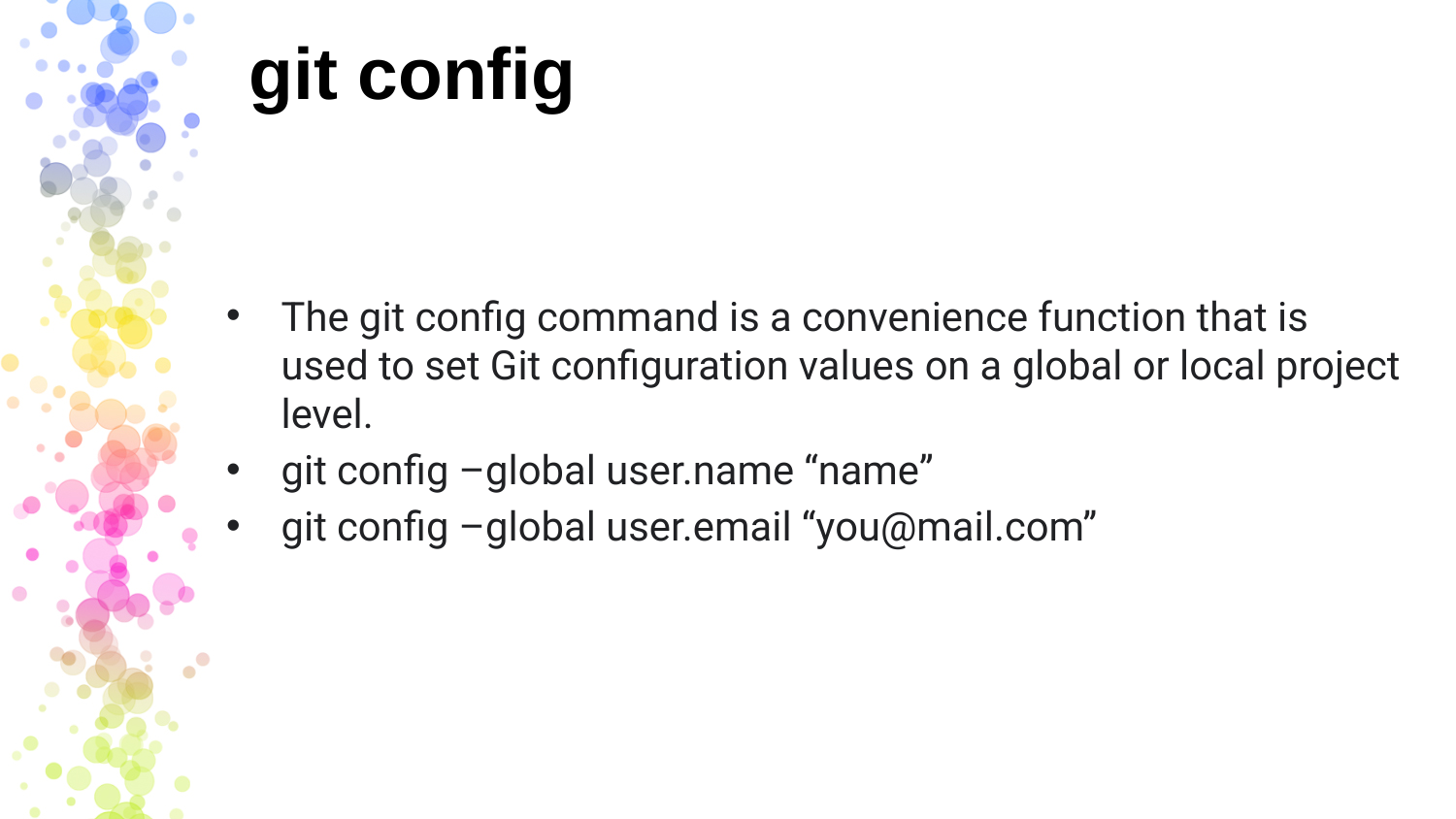

# git config
The git config command is a convenience function that is used to set Git configuration values on a global or local project level.
git config –global user.name “name”
git config –global user.email “you@mail.com”